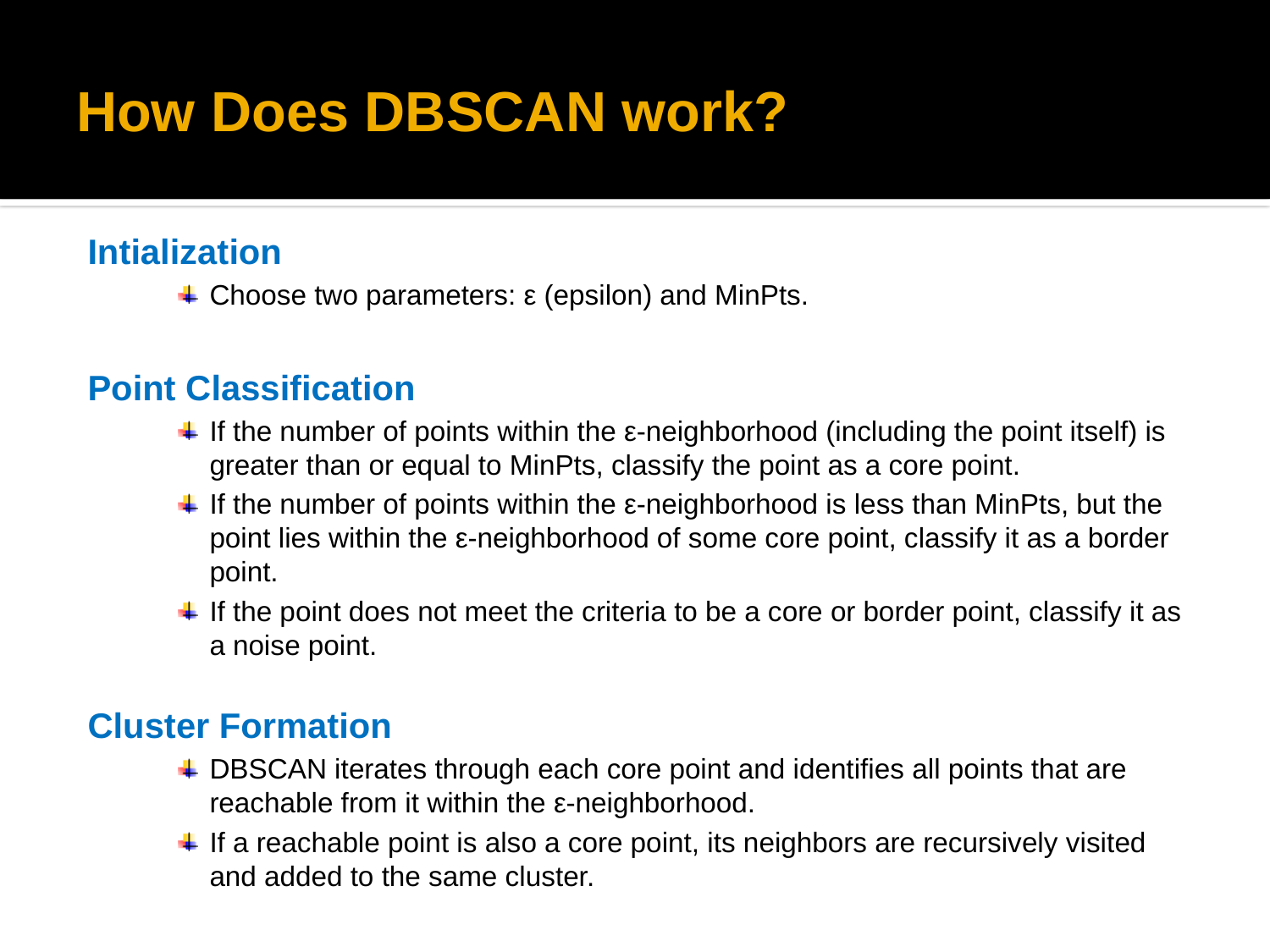

# How Does DBSCAN work?
Intialization
Choose two parameters: ε (epsilon) and MinPts.

Point Classification
If the number of points within the ε-neighborhood (including the point itself) is greater than or equal to MinPts, classify the point as a core point.
If the number of points within the ε-neighborhood is less than MinPts, but the point lies within the ε-neighborhood of some core point, classify it as a border point.
If the point does not meet the criteria to be a core or border point, classify it as a noise point.

Cluster Formation
DBSCAN iterates through each core point and identifies all points that are reachable from it within the ε-neighborhood.
If a reachable point is also a core point, its neighbors are recursively visited and added to the same cluster.